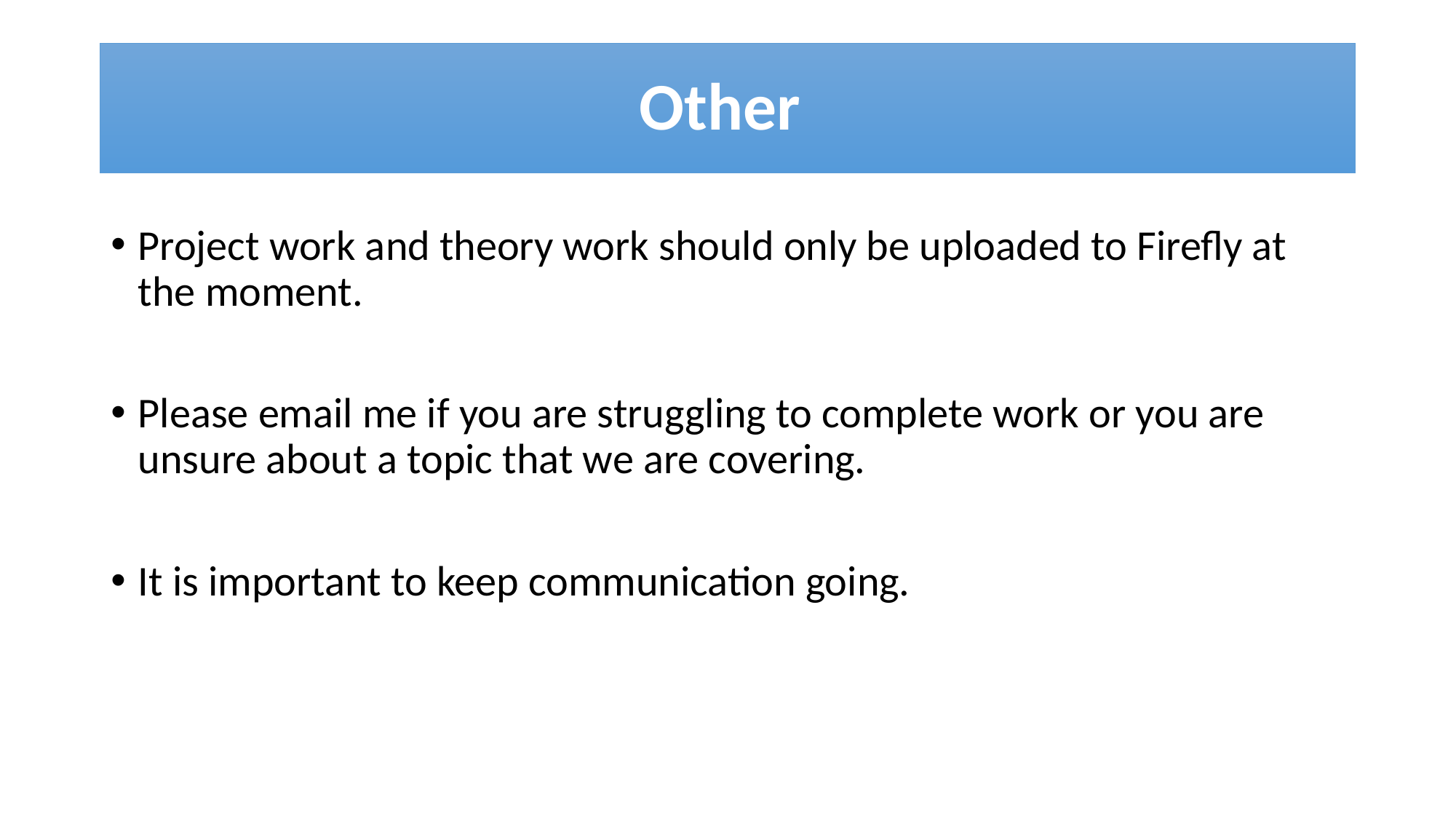

# Other
Project work and theory work should only be uploaded to Firefly at the moment.

Please email me if you are struggling to complete work or you are unsure about a topic that we are covering.

It is important to keep communication going.